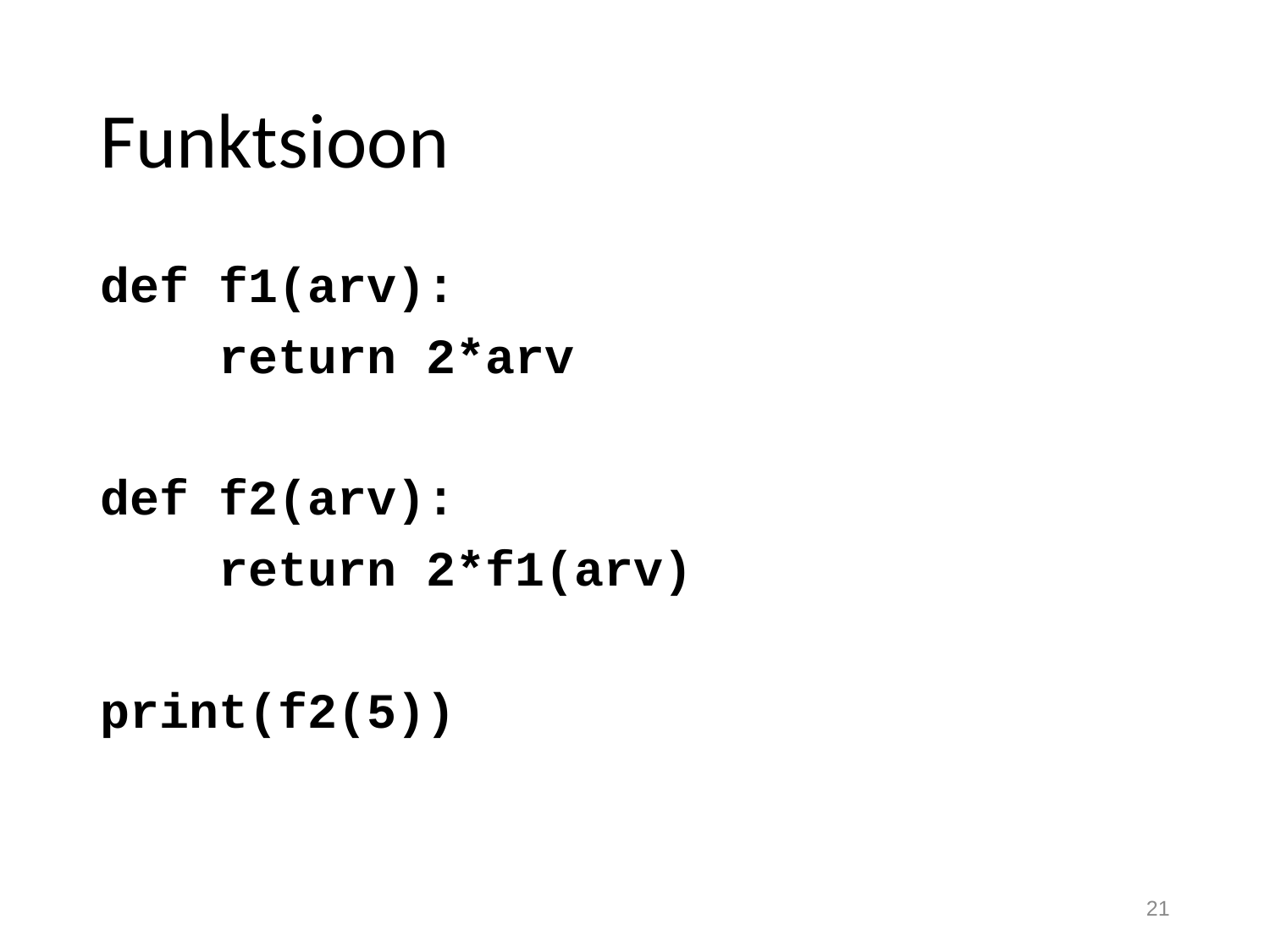

# Funktsioon
def f1(arv):
    return 2*arv

def f2(arv):
    return 2*f1(arv)

print(f2(5))
21